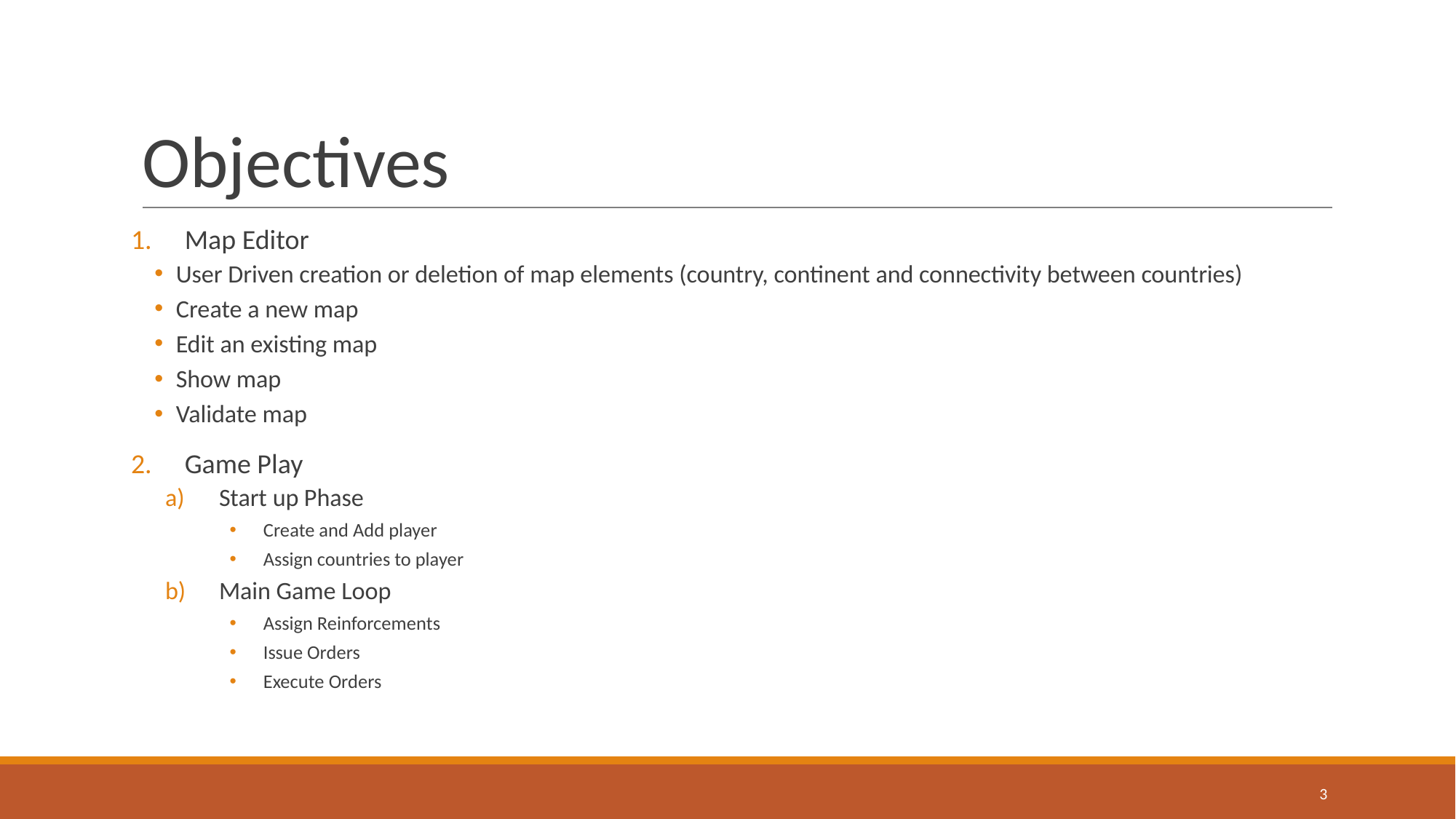

# Objectives
Map Editor
User Driven creation or deletion of map elements (country, continent and connectivity between countries)
Create a new map
Edit an existing map
Show map
Validate map
Game Play
Start up Phase
Create and Add player
Assign countries to player
Main Game Loop
Assign Reinforcements
Issue Orders
Execute Orders

3